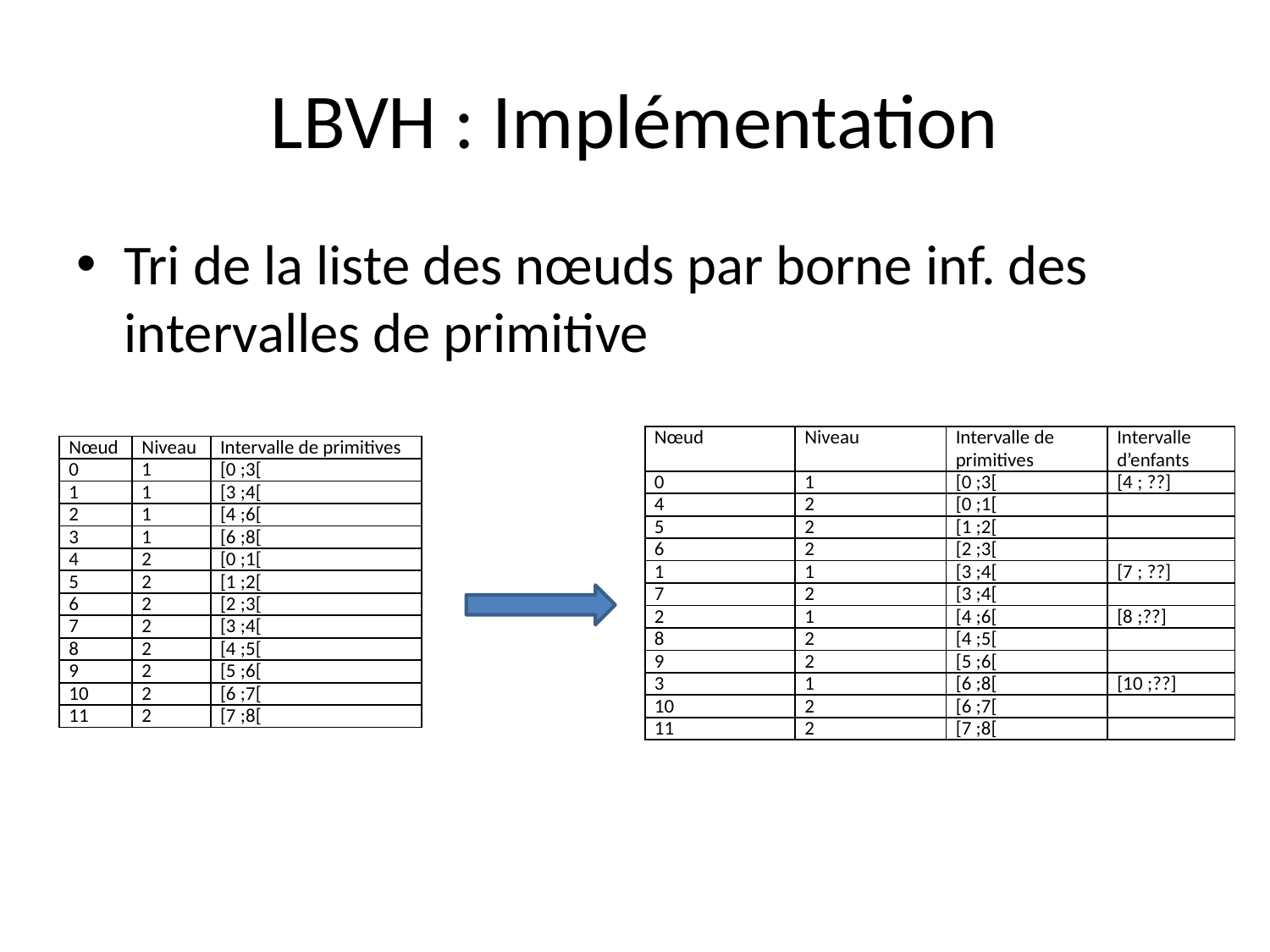

# LBVH : Implémentation
Tri de la liste des nœuds par borne inf. des intervalles de primitive
| Nœud | Niveau | Intervalle de primitives | Intervalle d’enfants |
| --- | --- | --- | --- |
| 0 | 1 | [0 ;3[ | [4 ; ??] |
| 4 | 2 | [0 ;1[ |  |
| 5 | 2 | [1 ;2[ |  |
| 6 | 2 | [2 ;3[ |  |
| 1 | 1 | [3 ;4[ | [7 ; ??] |
| 7 | 2 | [3 ;4[ |  |
| 2 | 1 | [4 ;6[ | [8 ;??] |
| 8 | 2 | [4 ;5[ |  |
| 9 | 2 | [5 ;6[ |  |
| 3 | 1 | [6 ;8[ | [10 ;??] |
| 10 | 2 | [6 ;7[ |  |
| 11 | 2 | [7 ;8[ |  |
| Nœud | Niveau | Intervalle de primitives |
| --- | --- | --- |
| 0 | 1 | [0 ;3[ |
| 1 | 1 | [3 ;4[ |
| 2 | 1 | [4 ;6[ |
| 3 | 1 | [6 ;8[ |
| 4 | 2 | [0 ;1[ |
| 5 | 2 | [1 ;2[ |
| 6 | 2 | [2 ;3[ |
| 7 | 2 | [3 ;4[ |
| 8 | 2 | [4 ;5[ |
| 9 | 2 | [5 ;6[ |
| 10 | 2 | [6 ;7[ |
| 11 | 2 | [7 ;8[ |